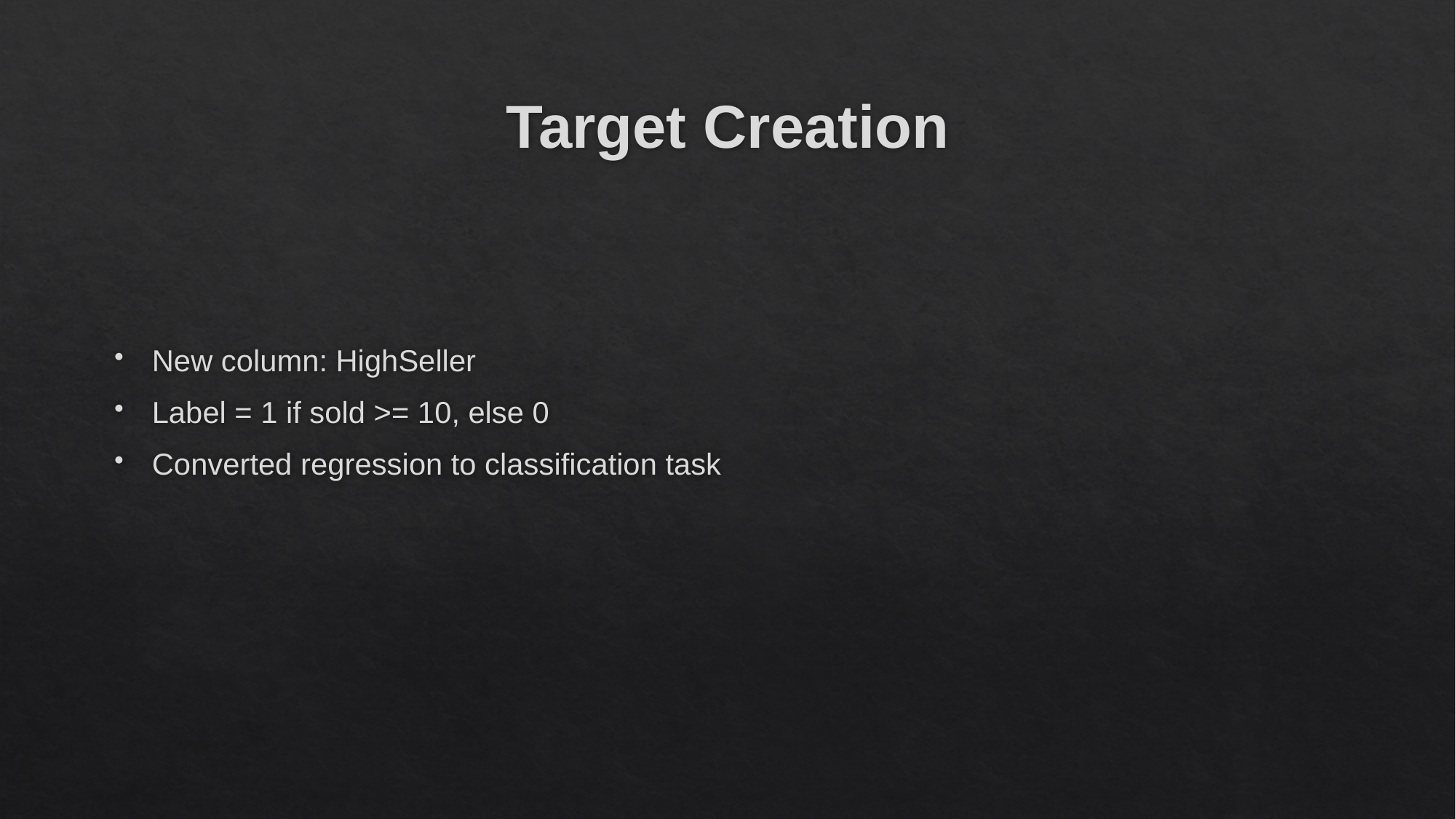

# Target Creation
New column: HighSeller
Label = 1 if sold >= 10, else 0
Converted regression to classification task